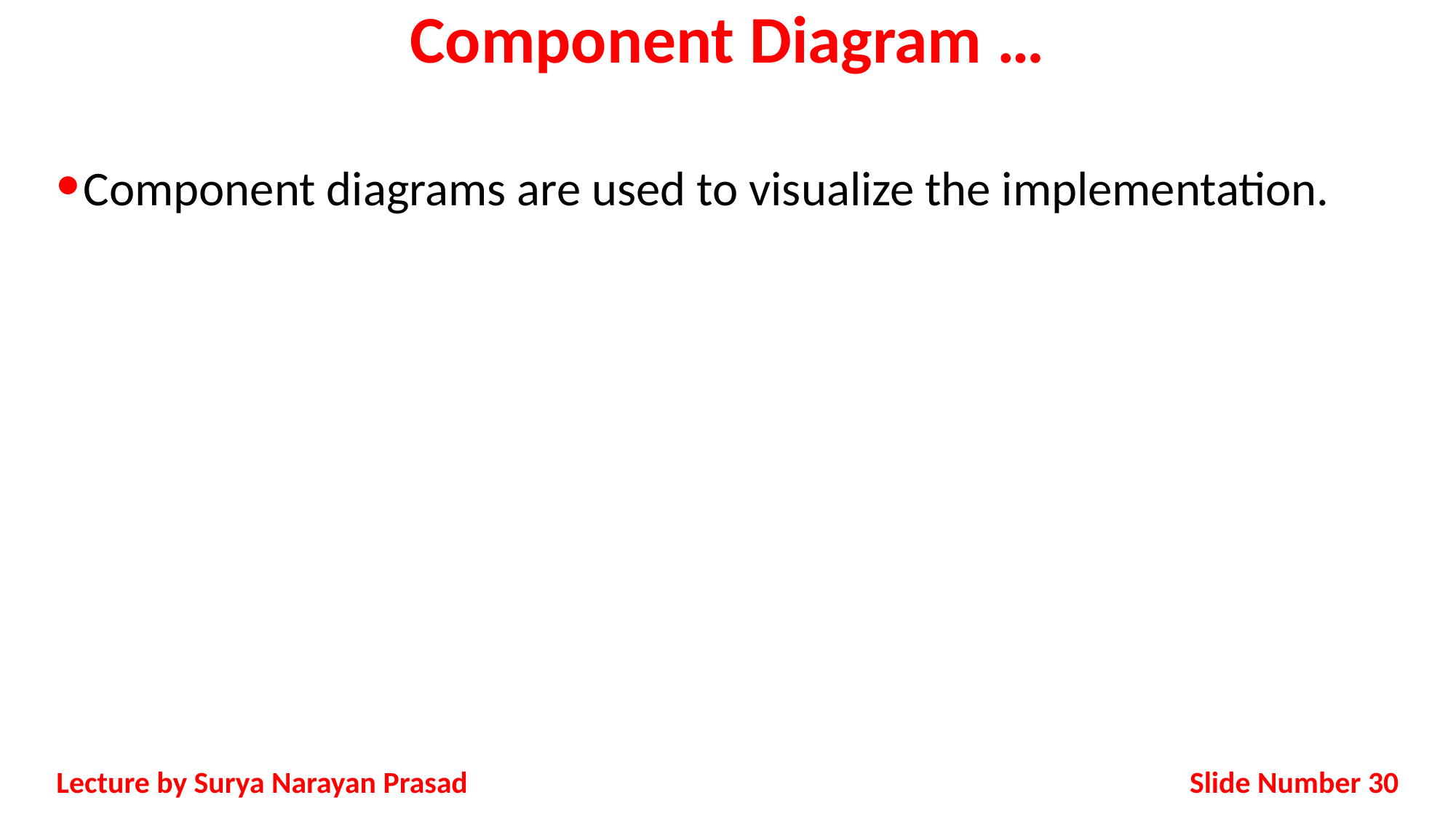

# Component Diagram …
Component diagrams are used to visualize the implementation.
Slide Number 30
Lecture by Surya Narayan Prasad